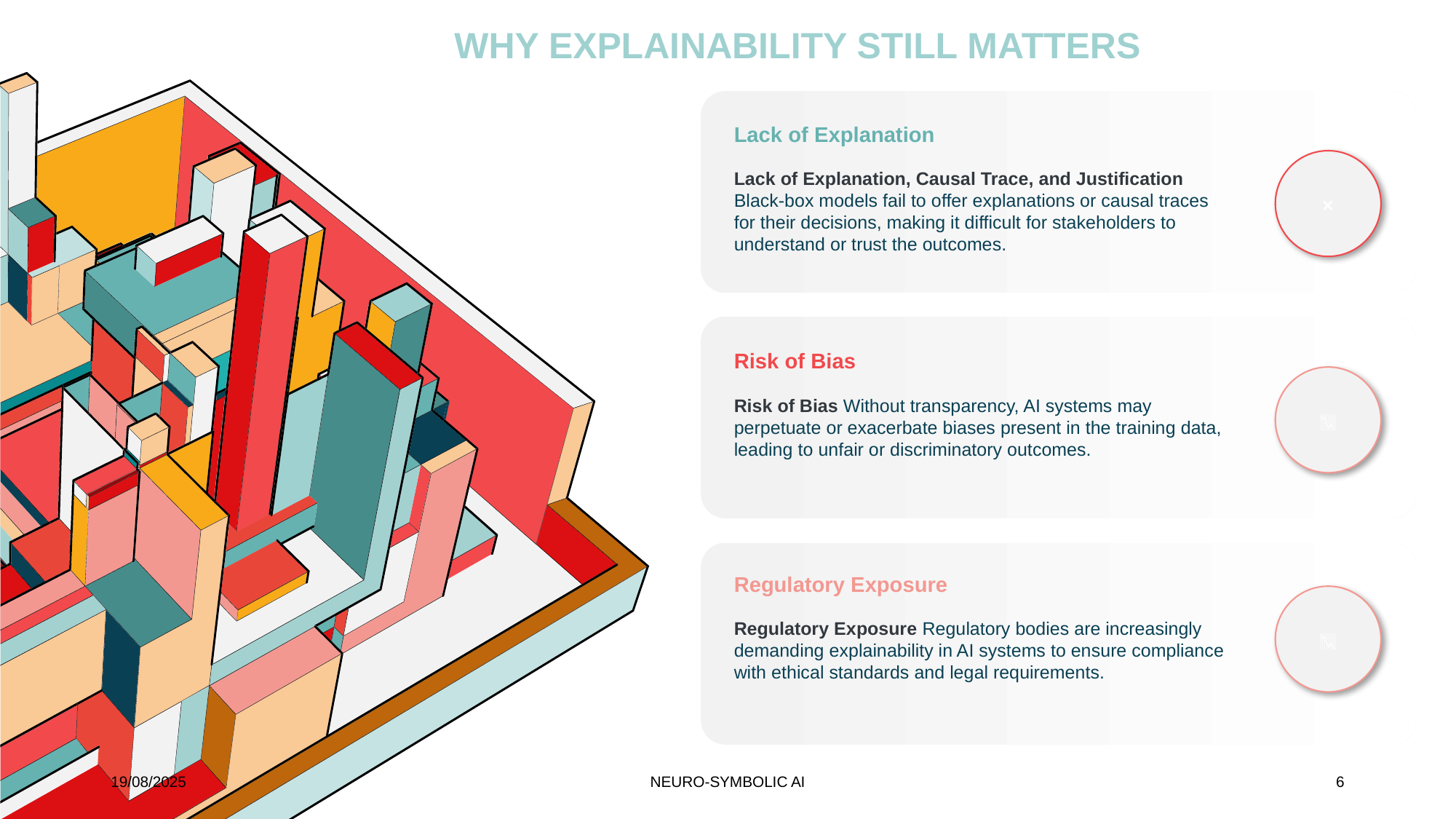

# Why Explainability Still Matters

Lack of Explanation
 ❌
Lack of Explanation, Causal Trace, and Justification Black-box models fail to offer explanations or causal traces for their decisions, making it difficult for stakeholders to understand or trust the outcomes.

Risk of Bias
📉
Risk of Bias Without transparency, AI systems may perpetuate or exacerbate biases present in the training data, leading to unfair or discriminatory outcomes.

Regulatory Exposure
📉
Regulatory Exposure Regulatory bodies are increasingly demanding explainability in AI systems to ensure compliance with ethical standards and legal requirements.
19/08/2025
NEURO-SYMBOLIC AI
6